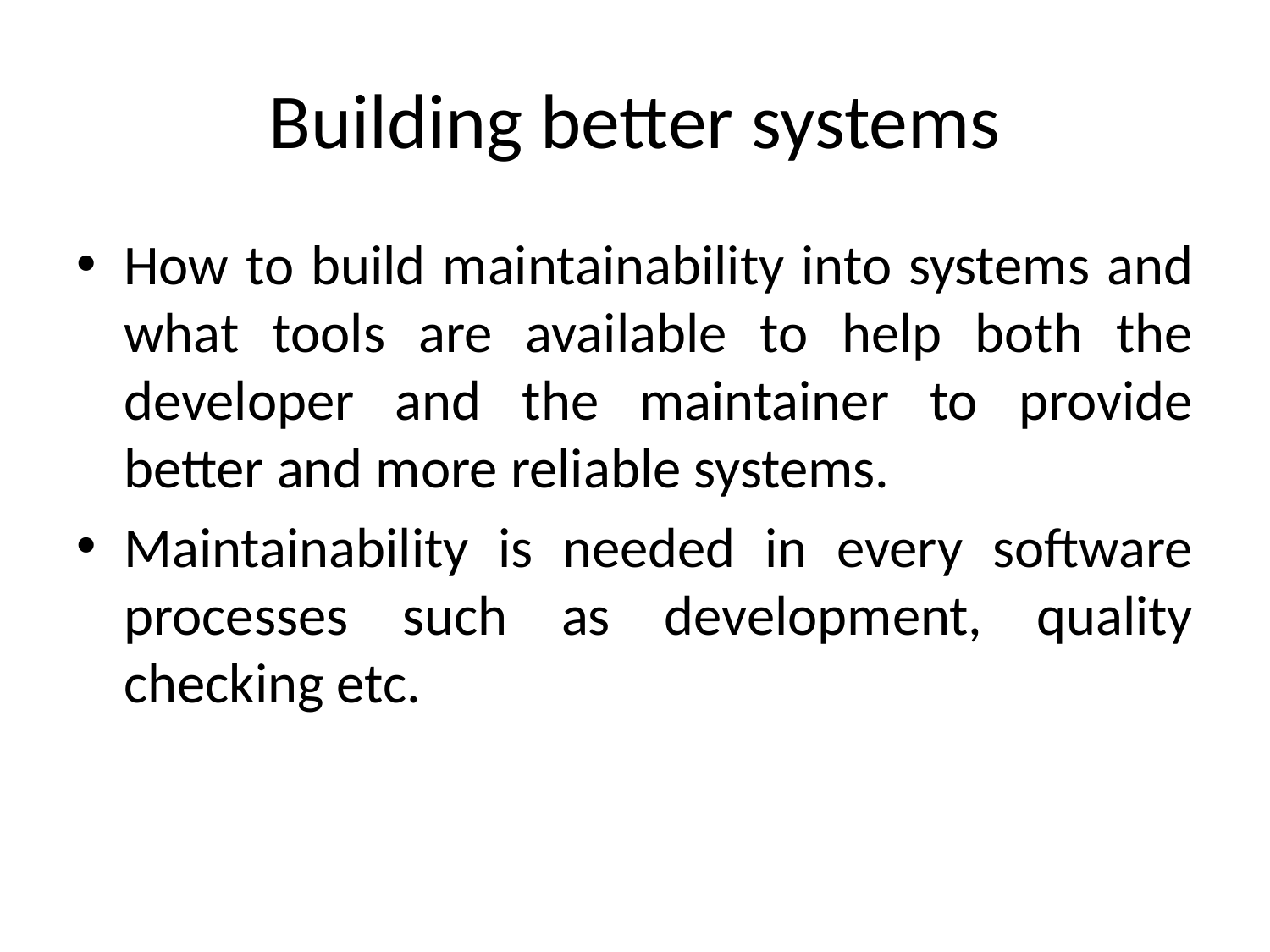

# Building better systems
How to build maintainability into systems and what tools are available to help both the developer and the maintainer to provide better and more reliable systems.
Maintainability is needed in every software processes such as development, quality checking etc.